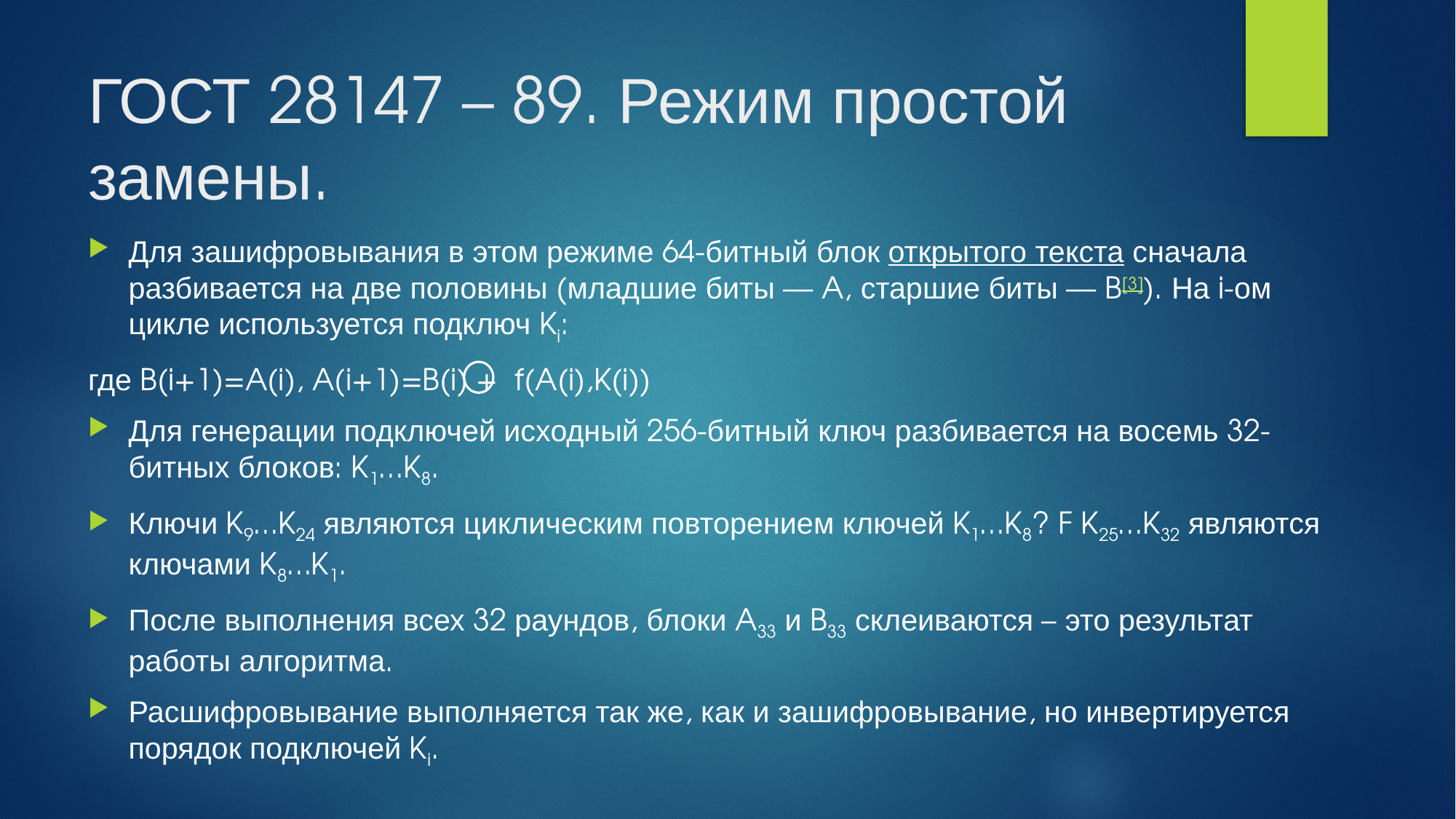

# ГОСТ 28147 – 89. Режим простой замены.
Для зашифровывания в этом режиме 64-битный блок открытого текста сначала разбивается на две половины (младшие биты — A, старшие биты — B[3]). На i-ом цикле используется подключ Ki:
где B(i+1)=A(i), A(i+1)=B(i) +  f(A(i),K(i))
Для генерации подключей исходный 256-битный ключ разбивается на восемь 32-битных блоков: K1…K8.
Ключи K9…K24 являются циклическим повторением ключей K1…K8? F K25…K32 являются ключами K8…K1.
После выполнения всех 32 раундов, блоки A33 и B33 склеиваются – это результат работы алгоритма.
Расшифровывание выполняется так же, как и зашифровывание, но инвертируется порядок подключей Ki.